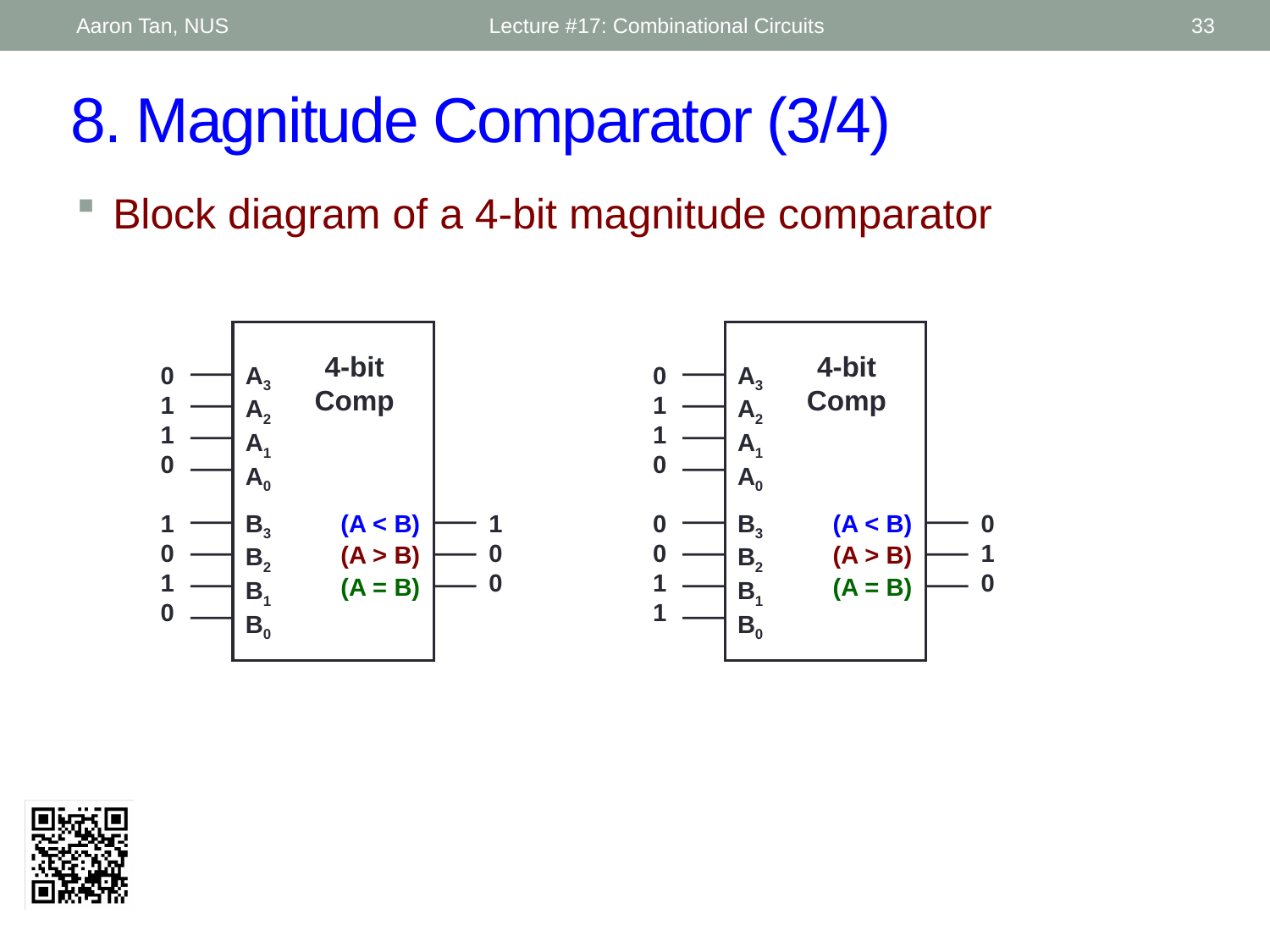

Aaron Tan, NUS
Lecture #17: Combinational Circuits
33
# 8. Magnitude Comparator (3/4)
Block diagram of a 4-bit magnitude comparator

4-bit Comp
A3
A2
A1
A0

B3
B2
B1
B0
(A < B)

(A > B)

(A = B)

4-bit Comp
A3
A2
A1
A0

B3
B2
B1
B0
(A < B)

(A > B)

(A = B)

0
1
1
0
1
0
1
0
0
1
1
0
0
0
1
1
1
0
0
0
1
0